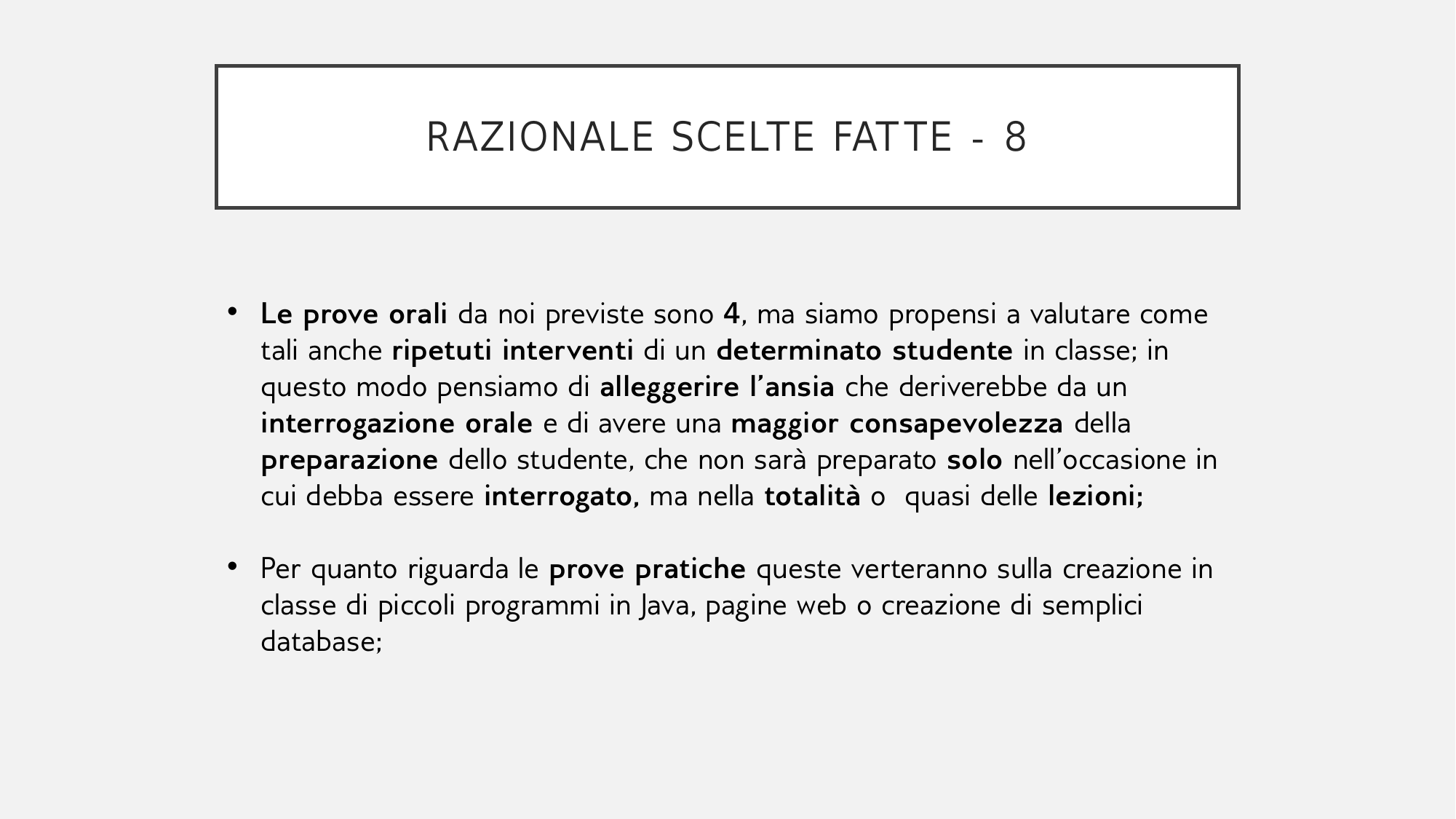

# Razionale Scelte fatte - 8
Le prove orali da noi previste sono 4, ma siamo propensi a valutare come tali anche ripetuti interventi di un determinato studente in classe; in questo modo pensiamo di alleggerire l’ansia che deriverebbe da un interrogazione orale e di avere una maggior consapevolezza della preparazione dello studente, che non sarà preparato solo nell’occasione in cui debba essere interrogato, ma nella totalità o  quasi delle lezioni;

Per quanto riguarda le prove pratiche queste verteranno sulla creazione in classe di piccoli programmi in Java, pagine web o creazione di semplici database;